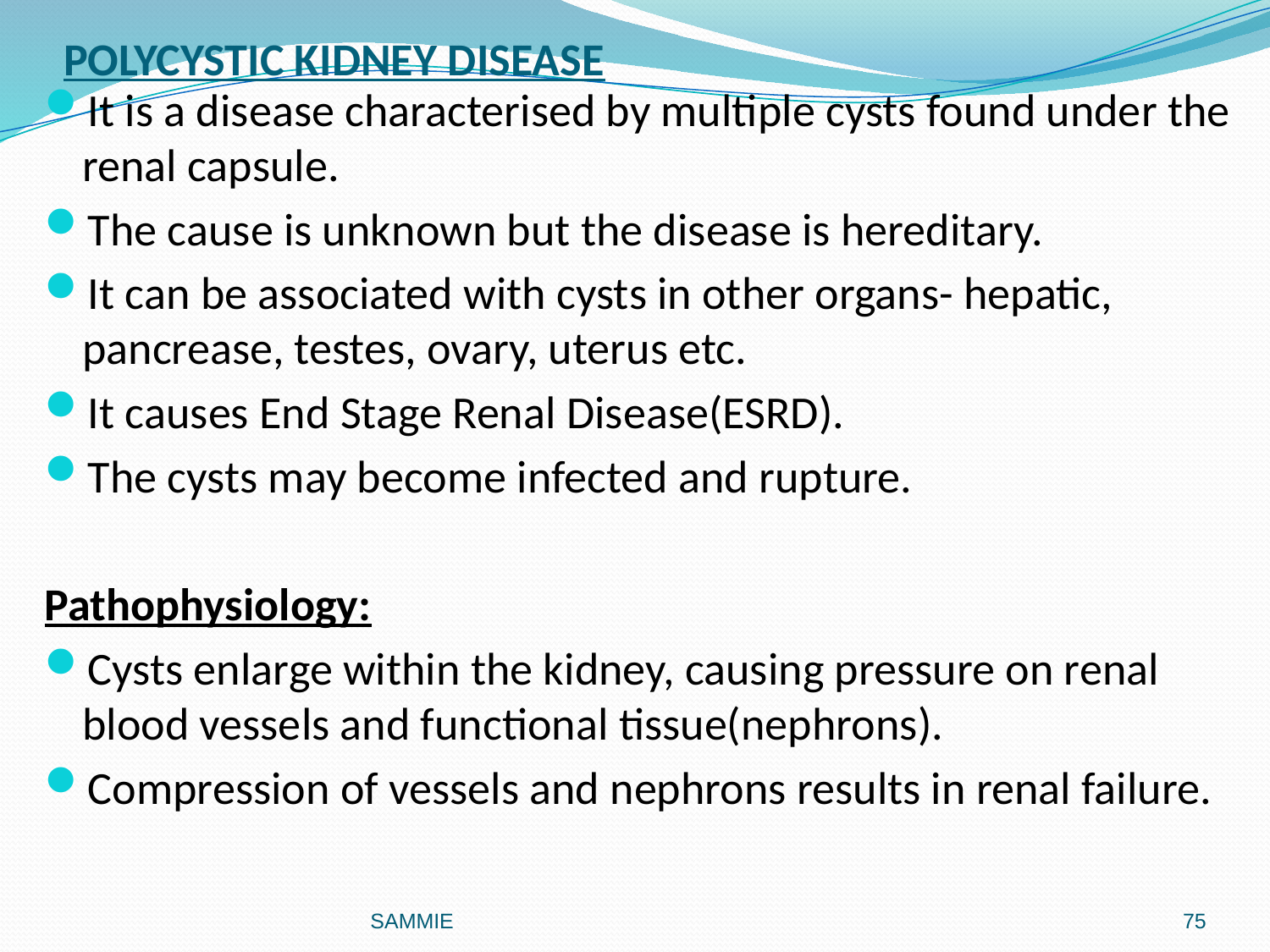

# POLYCYSTIC KIDNEY DISEASE
It is a disease characterised by multiple cysts found under the renal capsule.
The cause is unknown but the disease is hereditary.
It can be associated with cysts in other organs- hepatic, pancrease, testes, ovary, uterus etc.
It causes End Stage Renal Disease(ESRD).
The cysts may become infected and rupture.

Pathophysiology:
Cysts enlarge within the kidney, causing pressure on renal blood vessels and functional tissue(nephrons).
Compression of vessels and nephrons results in renal failure.
SAMMIE
75